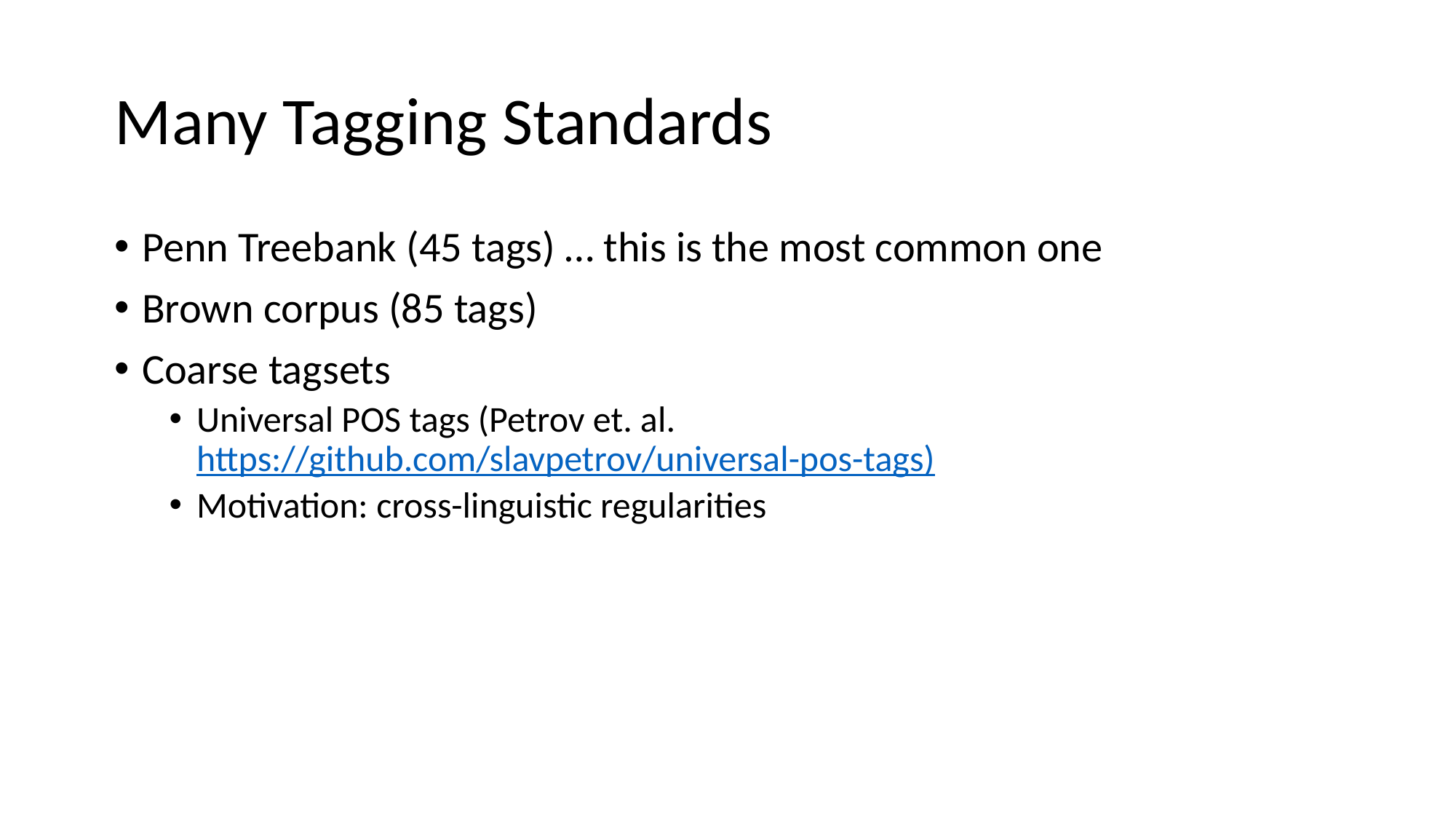

# Many Tagging Standards
Penn Treebank (45 tags) … this is the most common one
Brown corpus (85 tags)
Coarse tagsets
Universal POS tags (Petrov et. al. https://github.com/slavpetrov/universal-pos-tags)
Motivation: cross-linguistic regularities